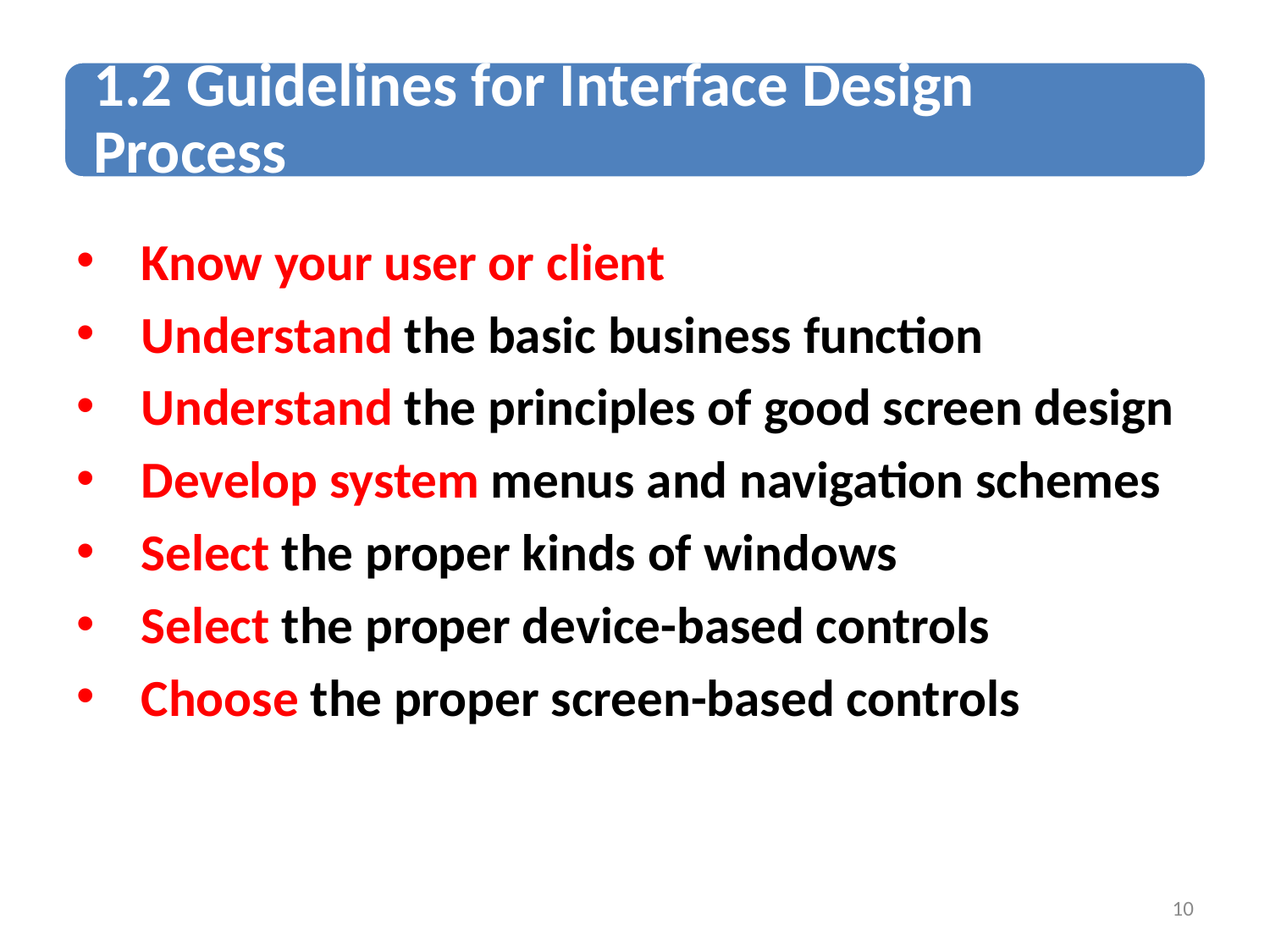

1.2 Guidelines for Interface Design Process
Know your user or client
Understand the basic business function
Understand the principles of good screen design
Develop system menus and navigation schemes
Select the proper kinds of windows
Select the proper device-based controls
Choose the proper screen-based controls
10